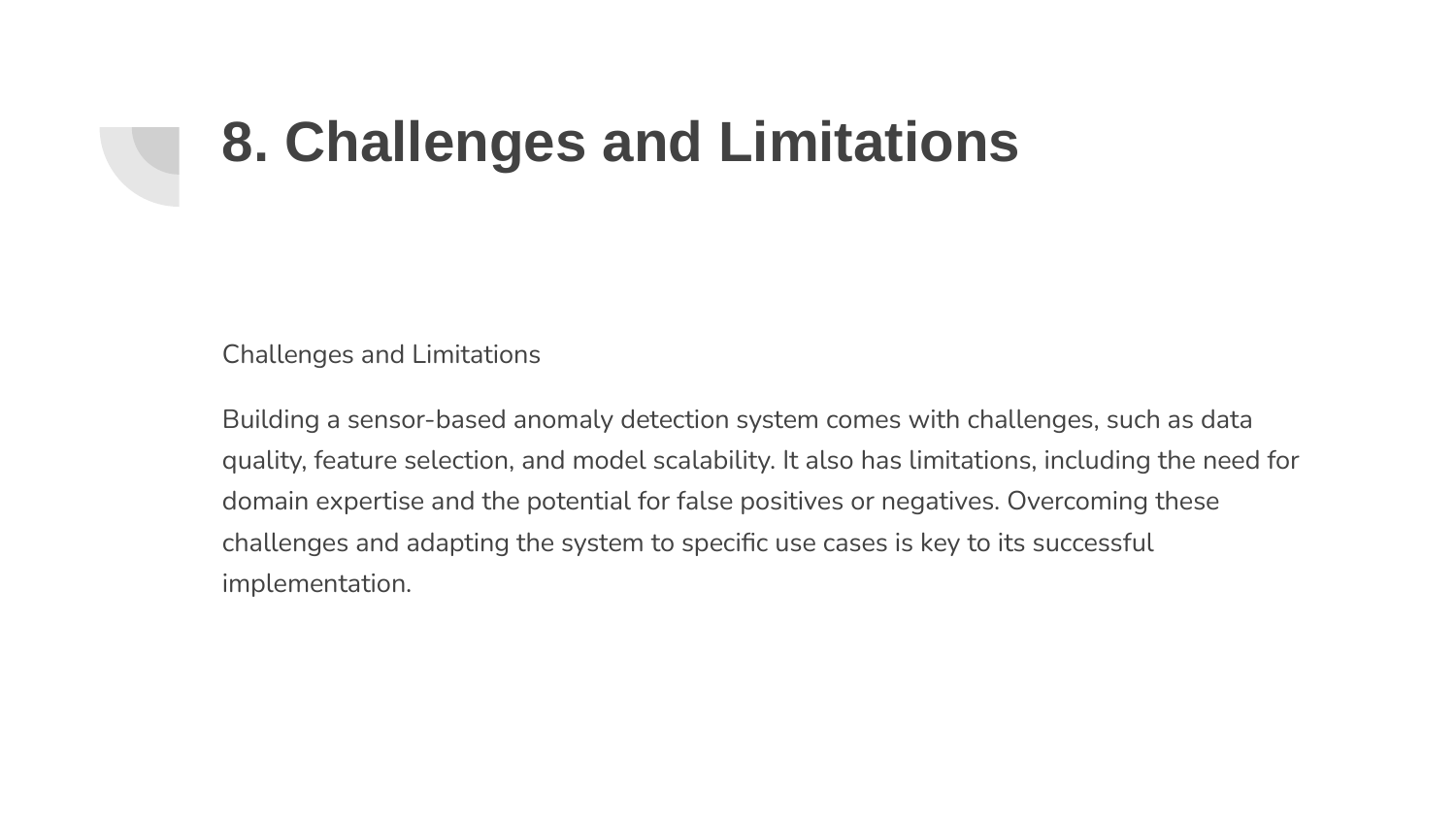

# 8. Challenges and Limitations
Challenges and Limitations
Building a sensor-based anomaly detection system comes with challenges, such as data quality, feature selection, and model scalability. It also has limitations, including the need for domain expertise and the potential for false positives or negatives. Overcoming these challenges and adapting the system to specific use cases is key to its successful implementation.